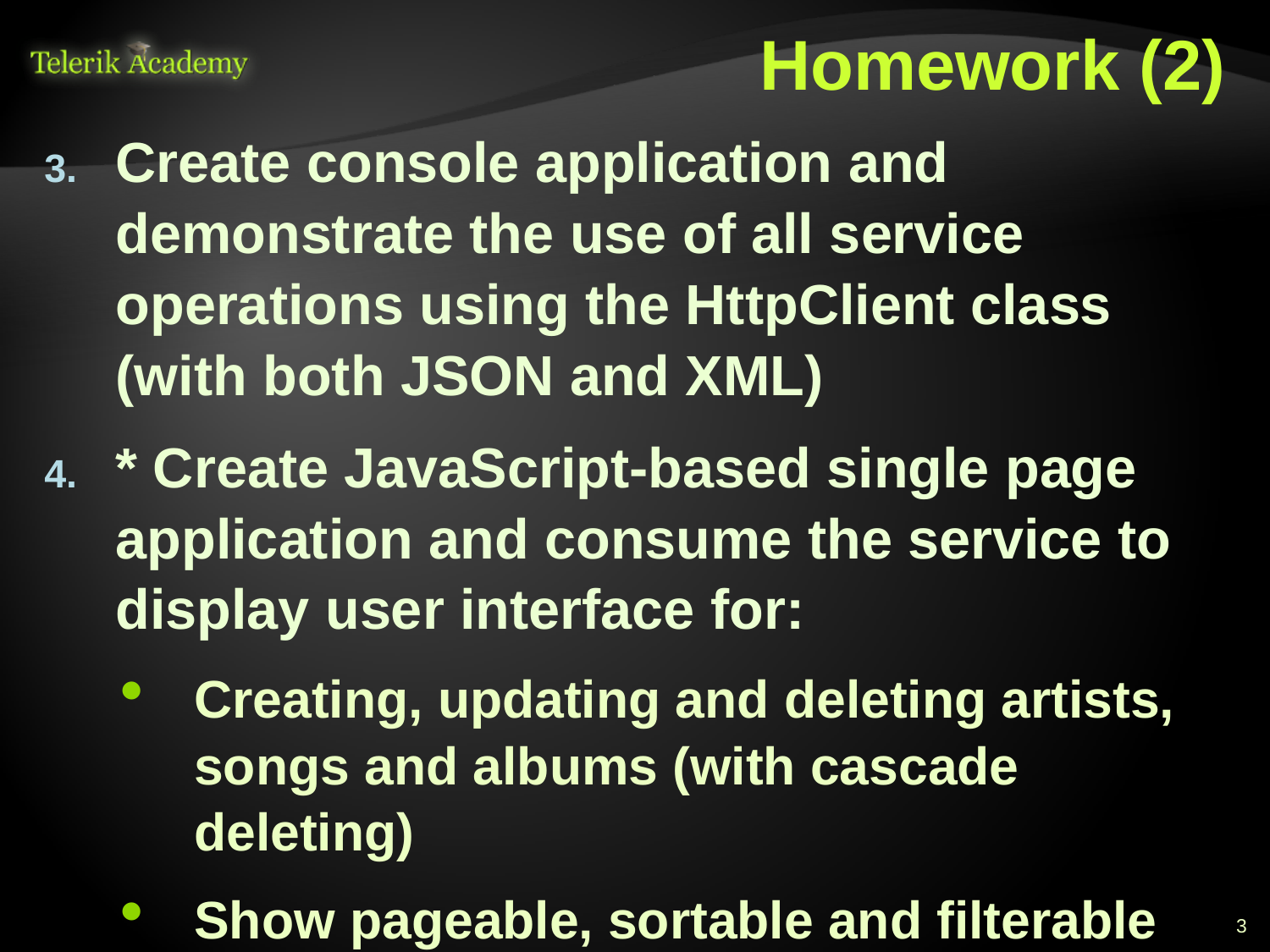

# Homework (2)
Create console application and demonstrate the use of all service operations using the HttpClient class (with both JSON and XML)
* Create JavaScript-based single page application and consume the service to display user interface for:
Creating, updating and deleting artists, songs and albums (with cascade deleting)
Show pageable, sortable and filterable artists, songs and albums using OData
3